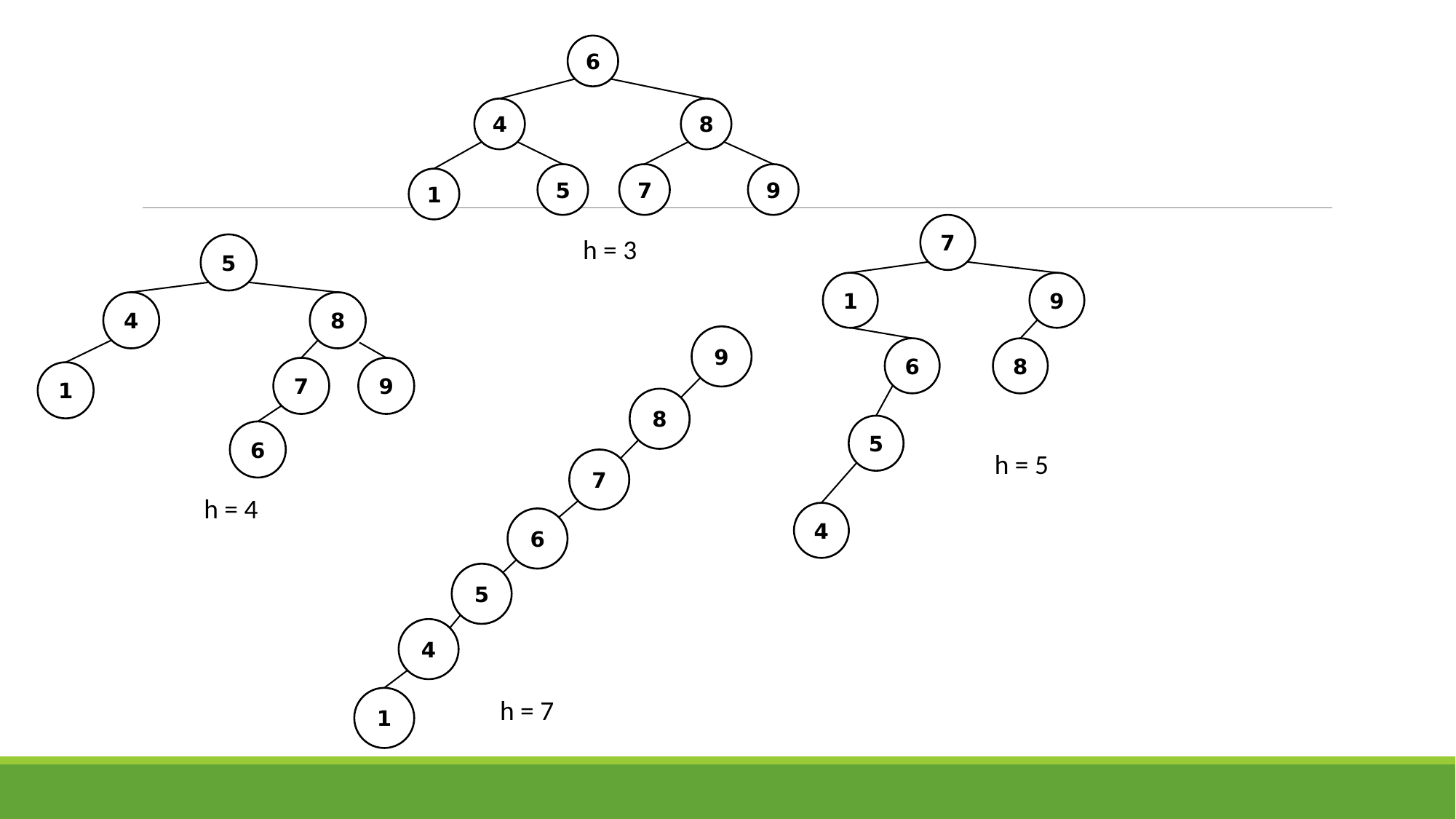

6
4
8
5
7
9
1
7
h = 3
5
1
9
4
8
9
6
8
7
9
1
8
5
6
h = 5
7
h = 4
4
6
5
4
1
h = 7